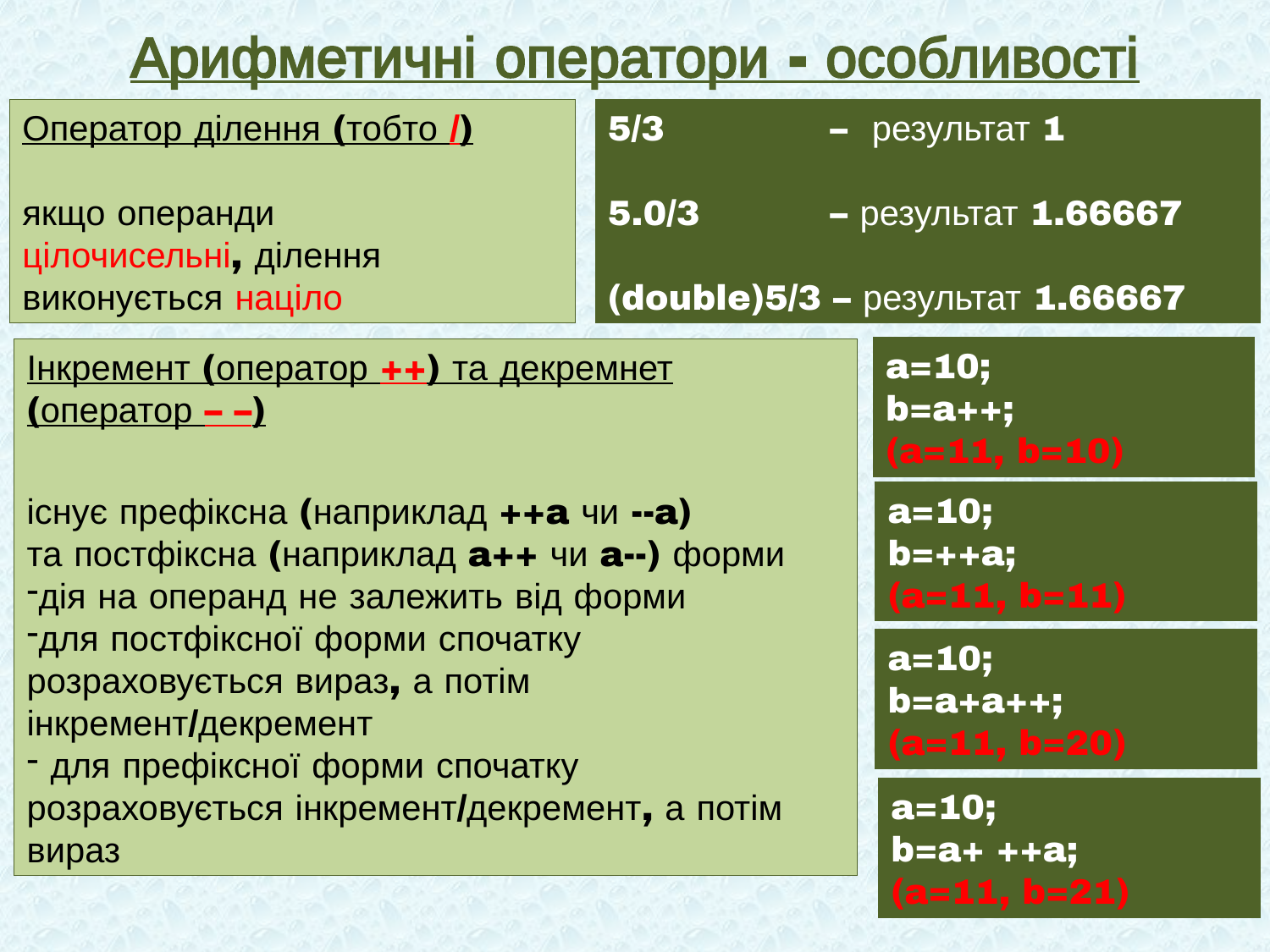

# Арифметичні оператори - особливості
Оператор ділення (тобто /)

якщо операнди
цілочисельні, ділення виконується націло
5/3              –  результат 1

5.0/3           – результат 1.66667

(double)5/3 – результат 1.66667
a=10;
b=a++;
(a=11, b=10)
Інкремент (оператор ++) та декремнет (оператор – –)

існує префіксна (наприклад ++a чи --a)
та постфіксна (наприклад a++ чи a--) форми
дія на операнд не залежить від форми
для постфіксної форми спочатку розраховується вираз, а потім інкремент/декремент
 для префіксної форми спочатку розраховується інкремент/декремент, а потім вираз
a=10;
b=++a;
(a=11, b=11)
a=10;
b=a+a++;
(a=11, b=20)
a=10;
b=a+ ++a;
(a=11, b=21)